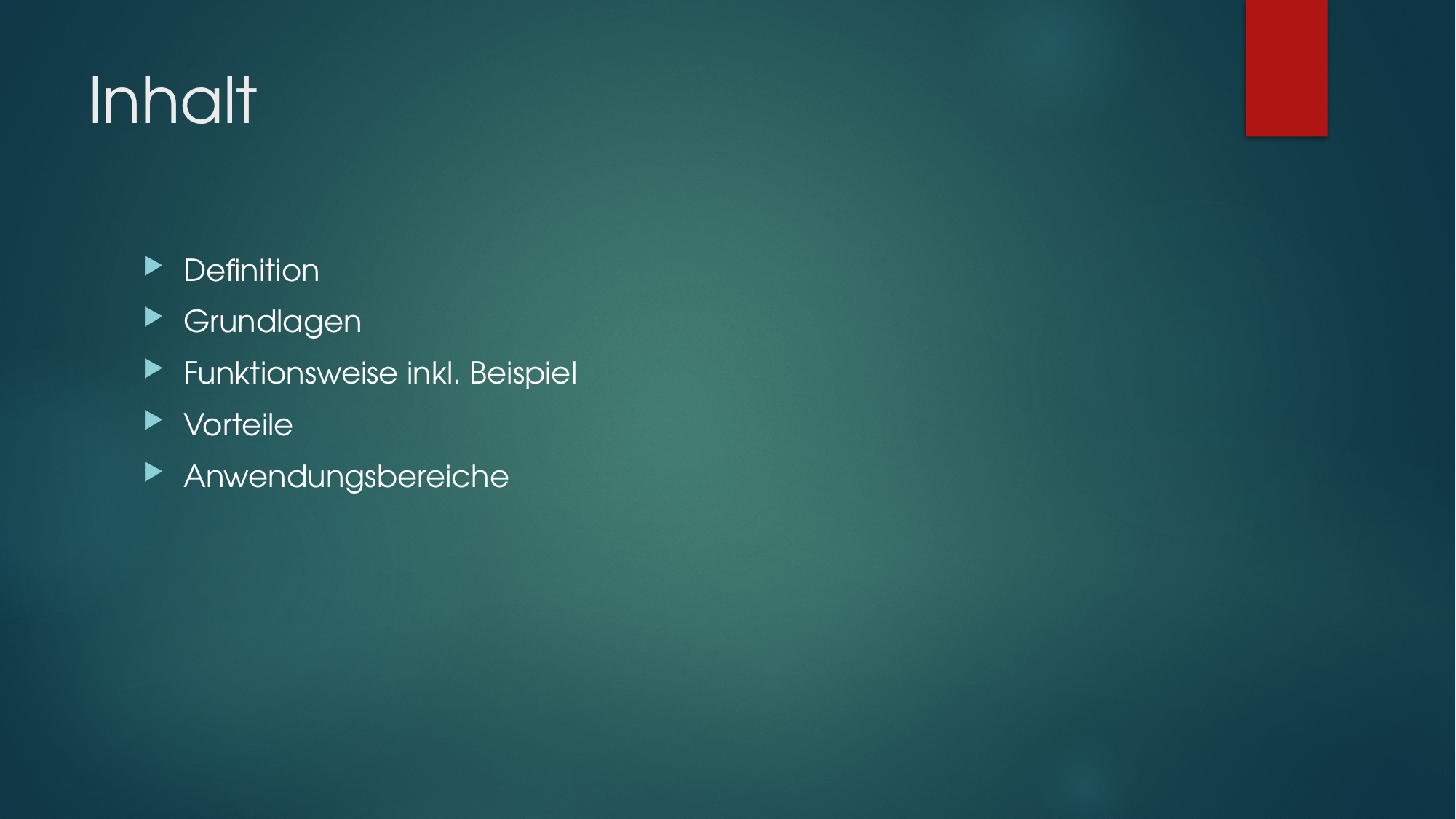

# Inhalt
Definition
Grundlagen
Funktionsweise inkl. Beispiel
Vorteile
Anwendungsbereiche